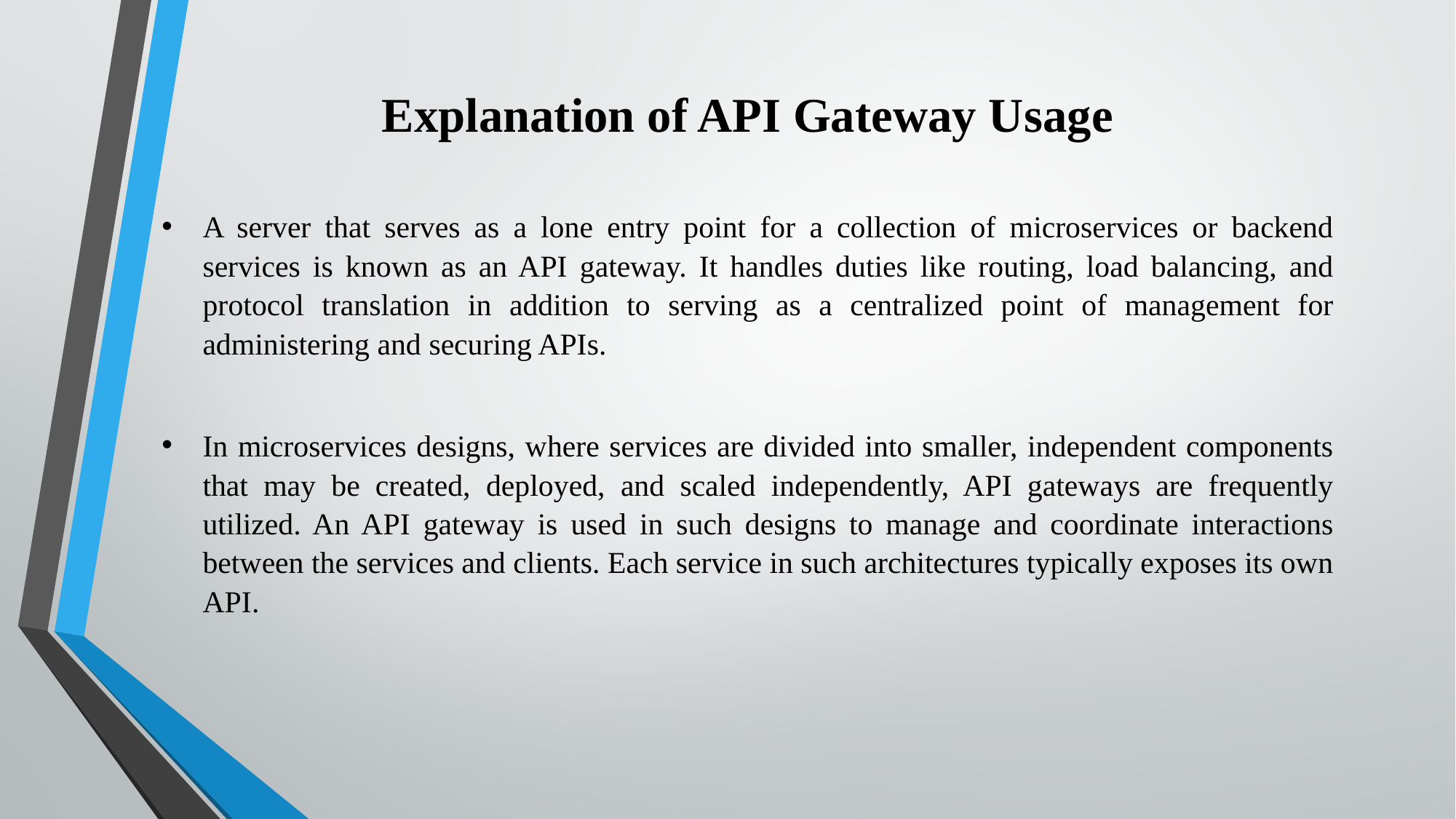

Explanation of API Gateway Usage

A server that serves as a lone entry point for a collection of microservices or backend services is known as an API gateway. It handles duties like routing, load balancing, and protocol translation in addition to serving as a centralized point of management for administering and securing APIs.

In microservices designs, where services are divided into smaller, independent components that may be created, deployed, and scaled independently, API gateways are frequently utilized. An API gateway is used in such designs to manage and coordinate interactions between the services and clients. Each service in such architectures typically exposes its own API.